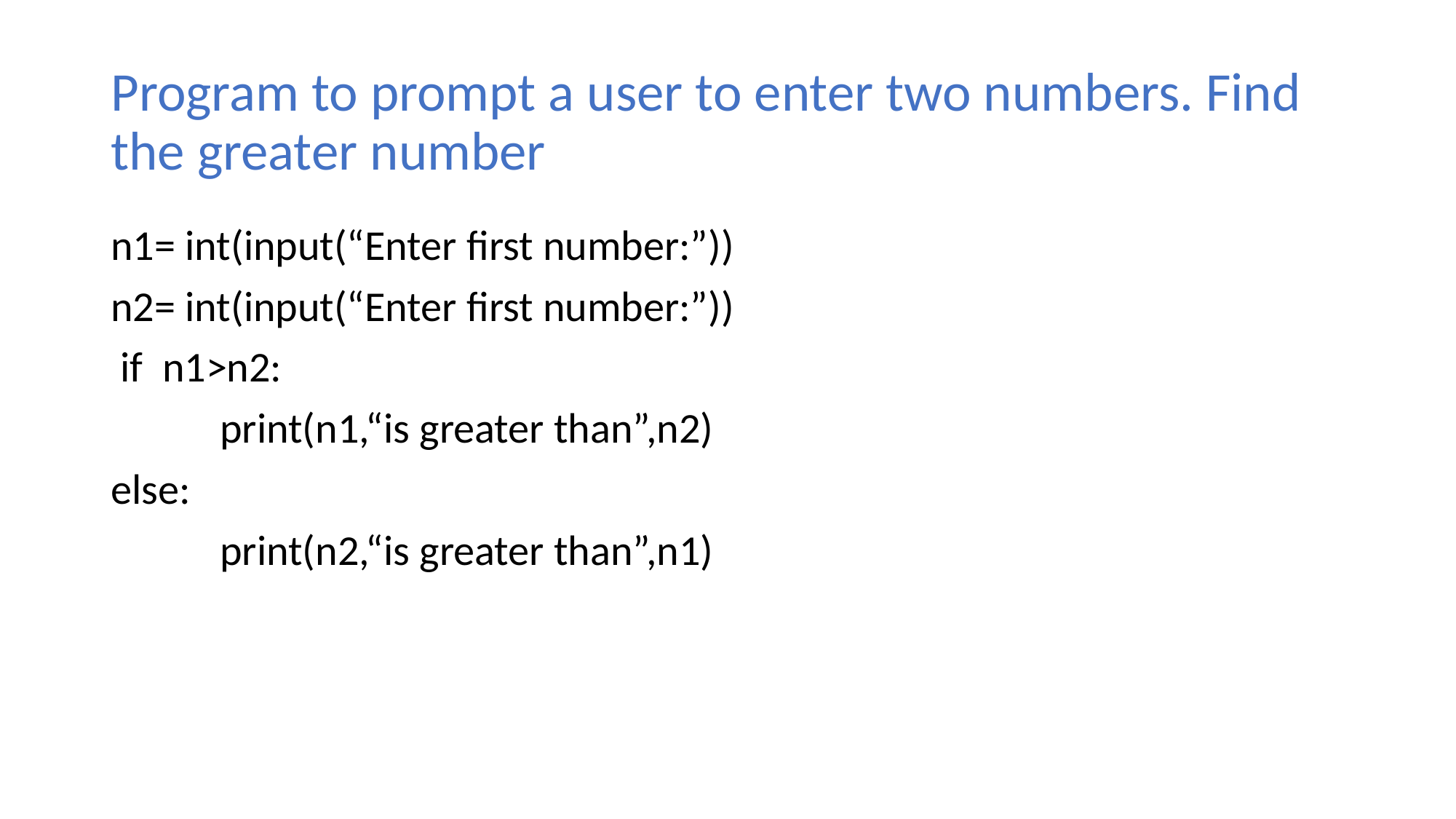

# Program to prompt a user to enter two numbers. Find the greater number
n1= int(input(“Enter first number:”))
n2= int(input(“Enter first number:”))
 if  n1>n2:
	print(n1,“is greater than”,n2)
else:
	print(n2,“is greater than”,n1)